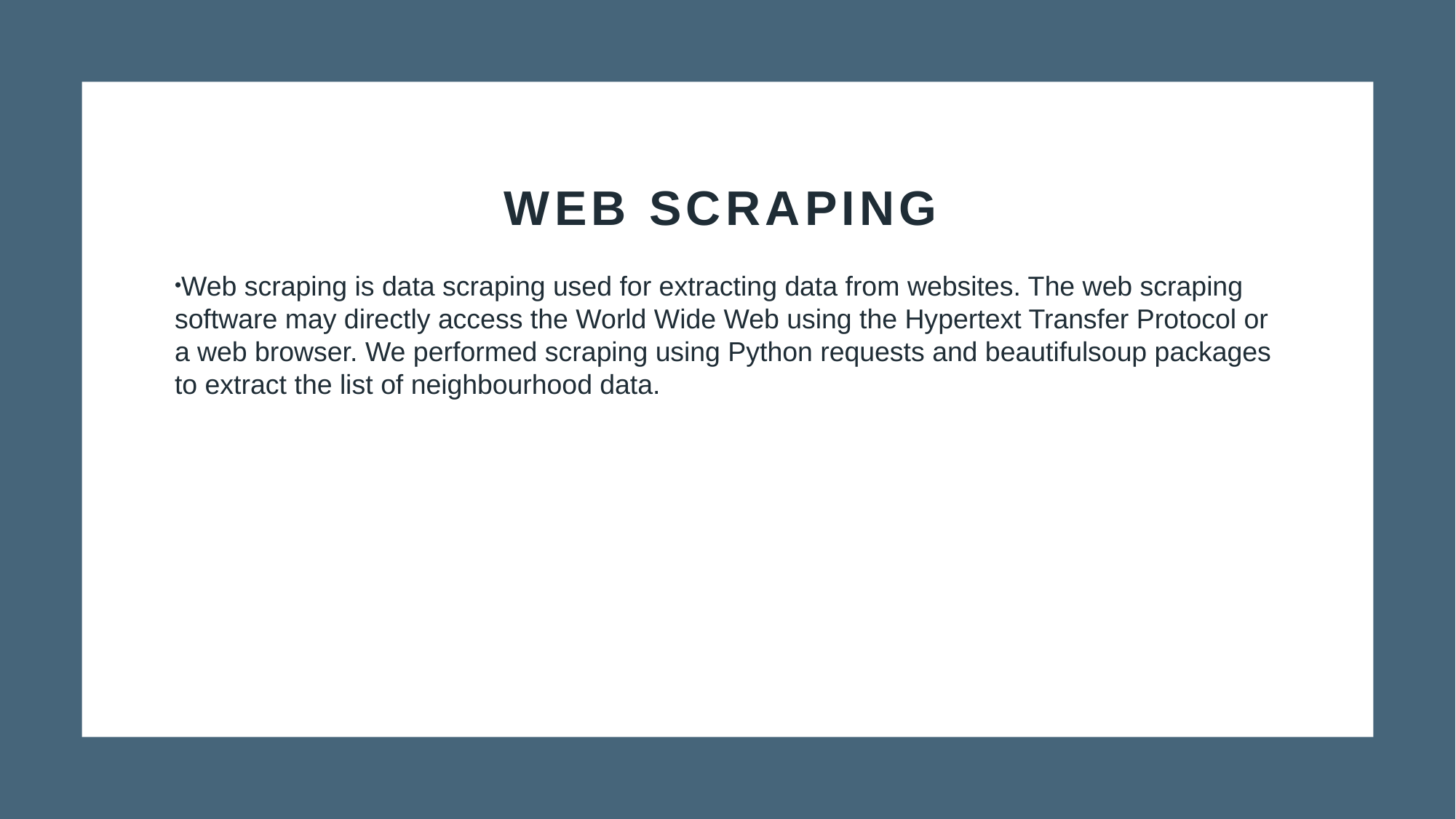

Web Scraping
Web scraping is data scraping used for extracting data from websites. The web scraping software may directly access the World Wide Web using the Hypertext Transfer Protocol or a web browser. We performed scraping using Python requests and beautifulsoup packages to extract the list of neighbourhood data.